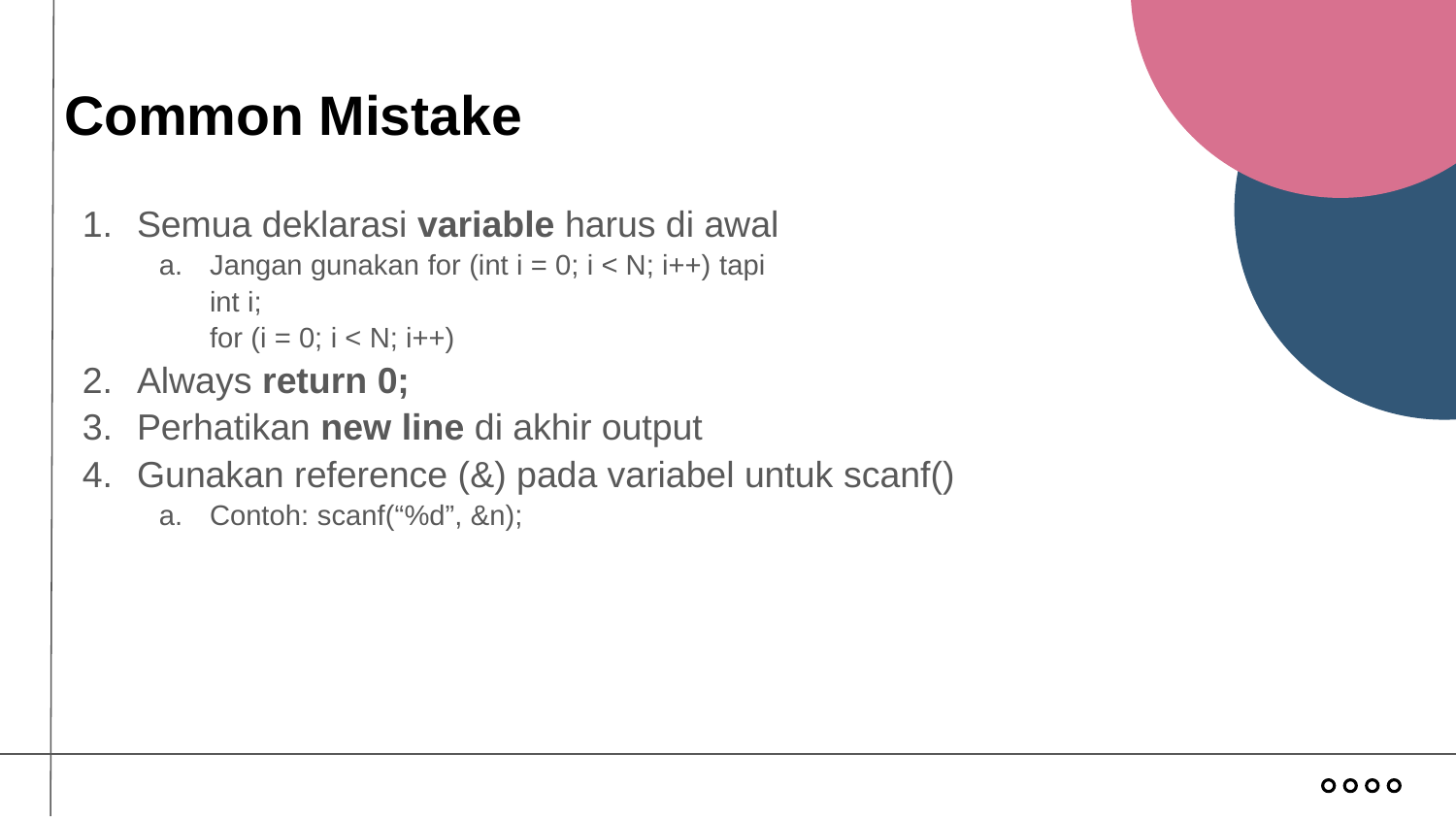

# Common Mistake
Semua deklarasi variable harus di awal
Jangan gunakan for (int i = 0; i < N; i++) tapi
int i;
for (i = 0; i < N; i++)
Always return 0;
Perhatikan new line di akhir output
Gunakan reference (&) pada variabel untuk scanf()
Contoh: scanf(“%d”, &n);